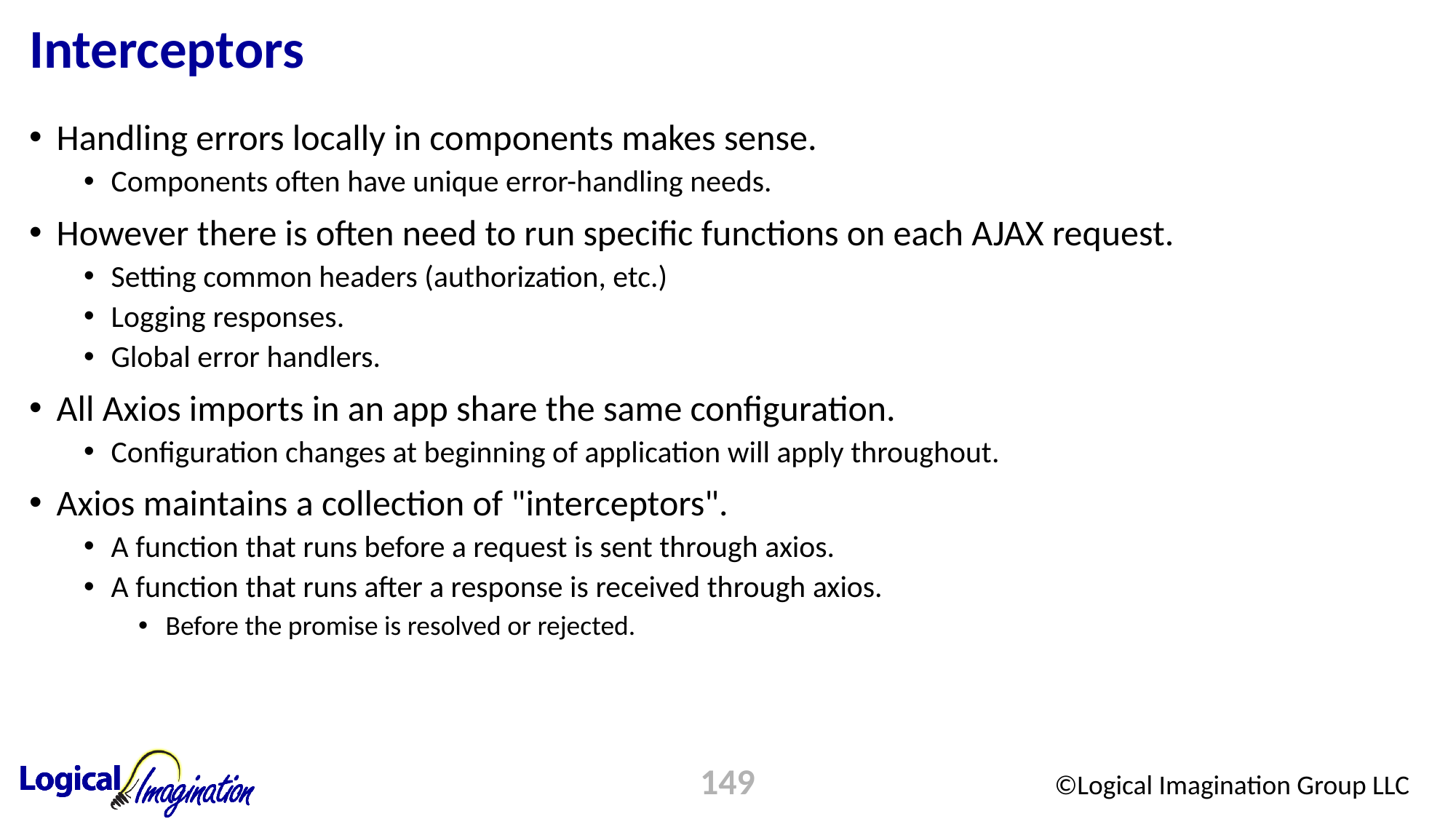

# Interceptors
Handling errors locally in components makes sense.
Components often have unique error-handling needs.
However there is often need to run specific functions on each AJAX request.
Setting common headers (authorization, etc.)
Logging responses.
Global error handlers.
All Axios imports in an app share the same configuration.
Configuration changes at beginning of application will apply throughout.
Axios maintains a collection of "interceptors".
A function that runs before a request is sent through axios.
A function that runs after a response is received through axios.
Before the promise is resolved or rejected.
149